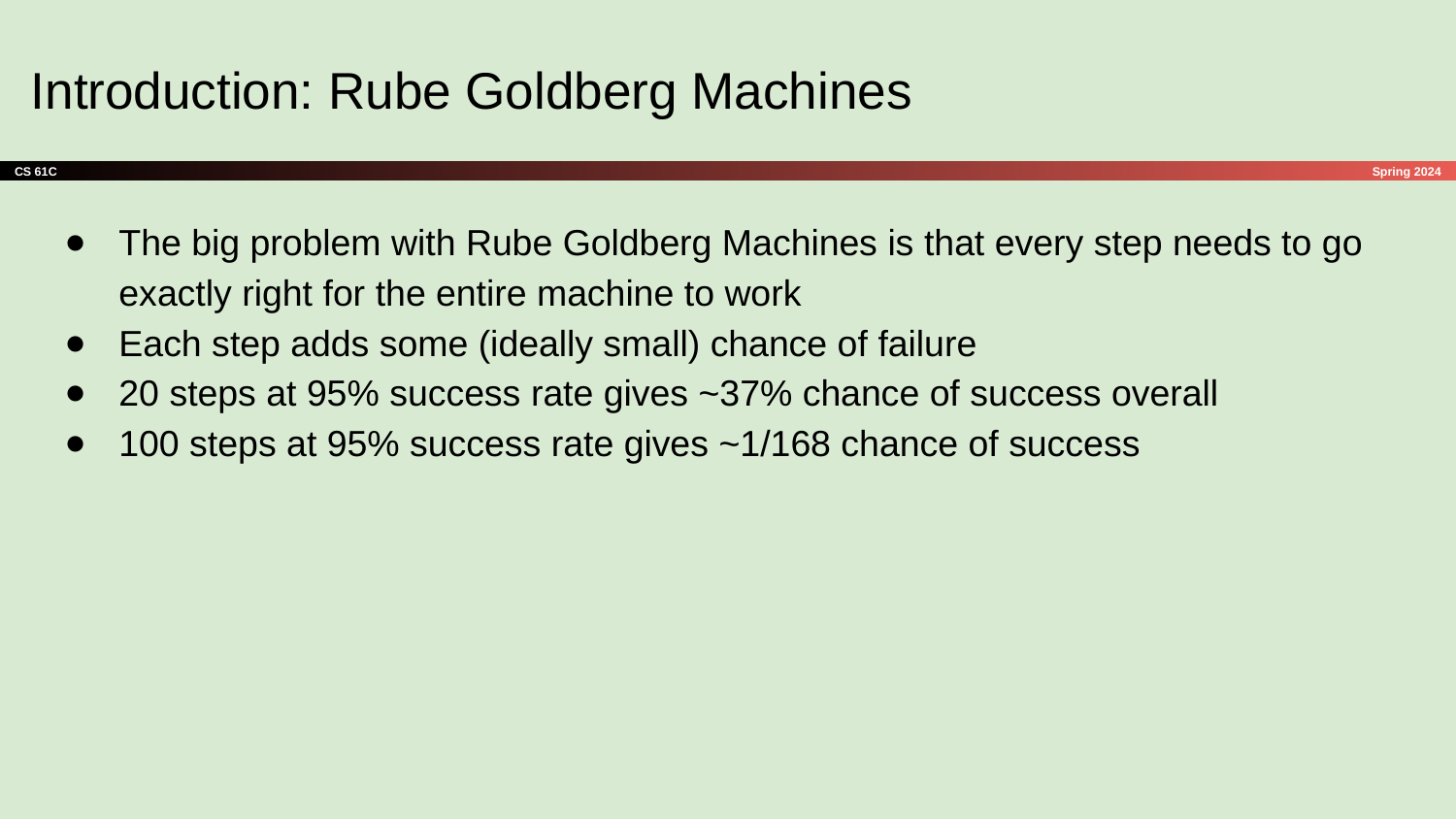

# Introduction: Rube Goldberg Machines
The big problem with Rube Goldberg Machines is that every step needs to go exactly right for the entire machine to work
Each step adds some (ideally small) chance of failure
20 steps at 95% success rate gives ~37% chance of success overall
100 steps at 95% success rate gives ~1/168 chance of success